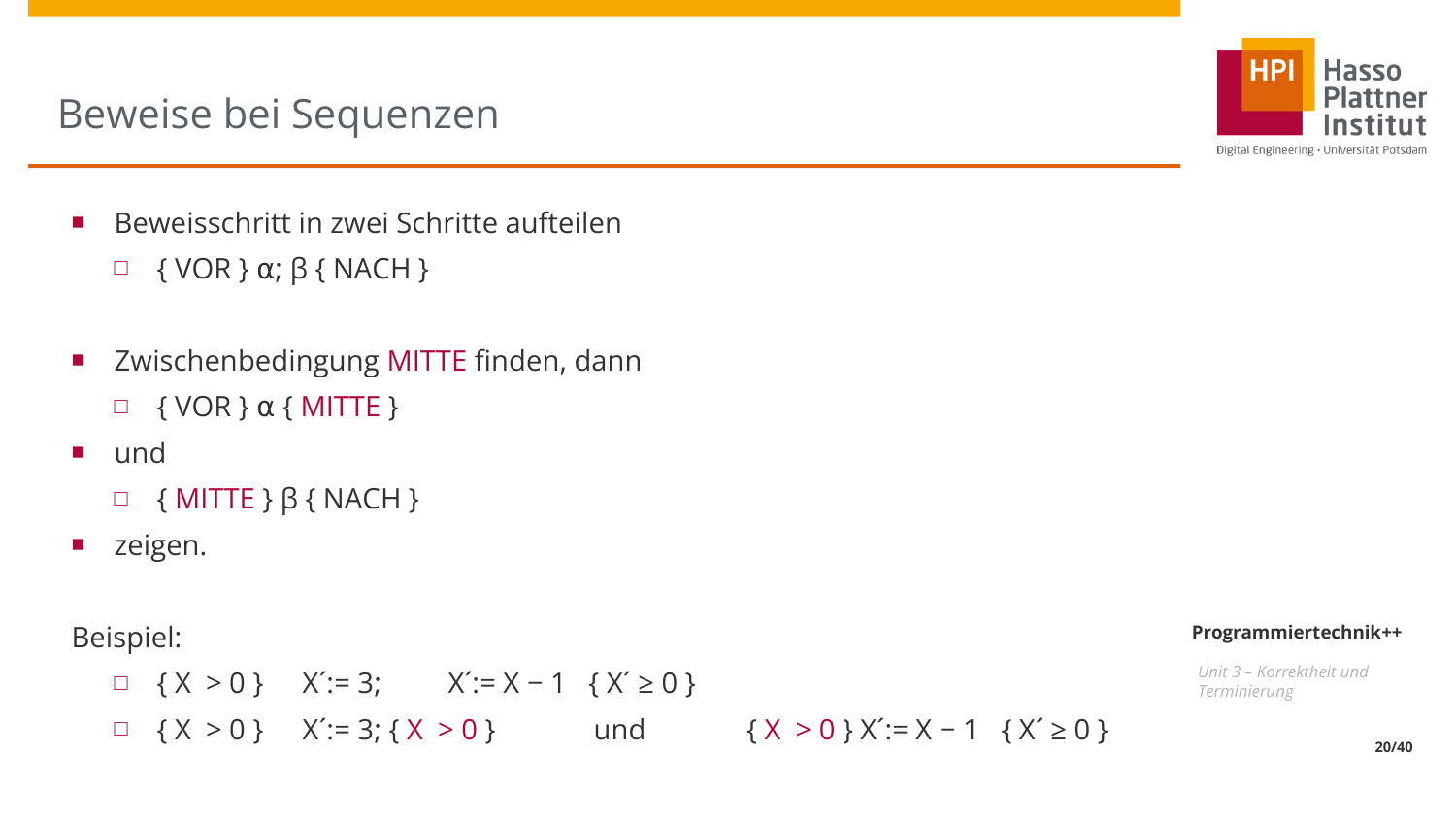

# Beweise bei Sequenzen
Beweisschritt in zwei Schritte aufteilen
{ VOR } ⍺; β { NACH }

Zwischenbedingung MITTE finden, dann
{ VOR } ⍺ { MITTE }
und
{ MITTE } β { NACH }
zeigen.

Beispiel:
{ X  > 0 } 	X´:= 3; 	X´:= X − 1   { X´ ≥ 0 }
{ X  > 0 } 	X´:= 3; { X  > 0 }	und	 { X  > 0 } X´:= X − 1   { X´ ≥ 0 }